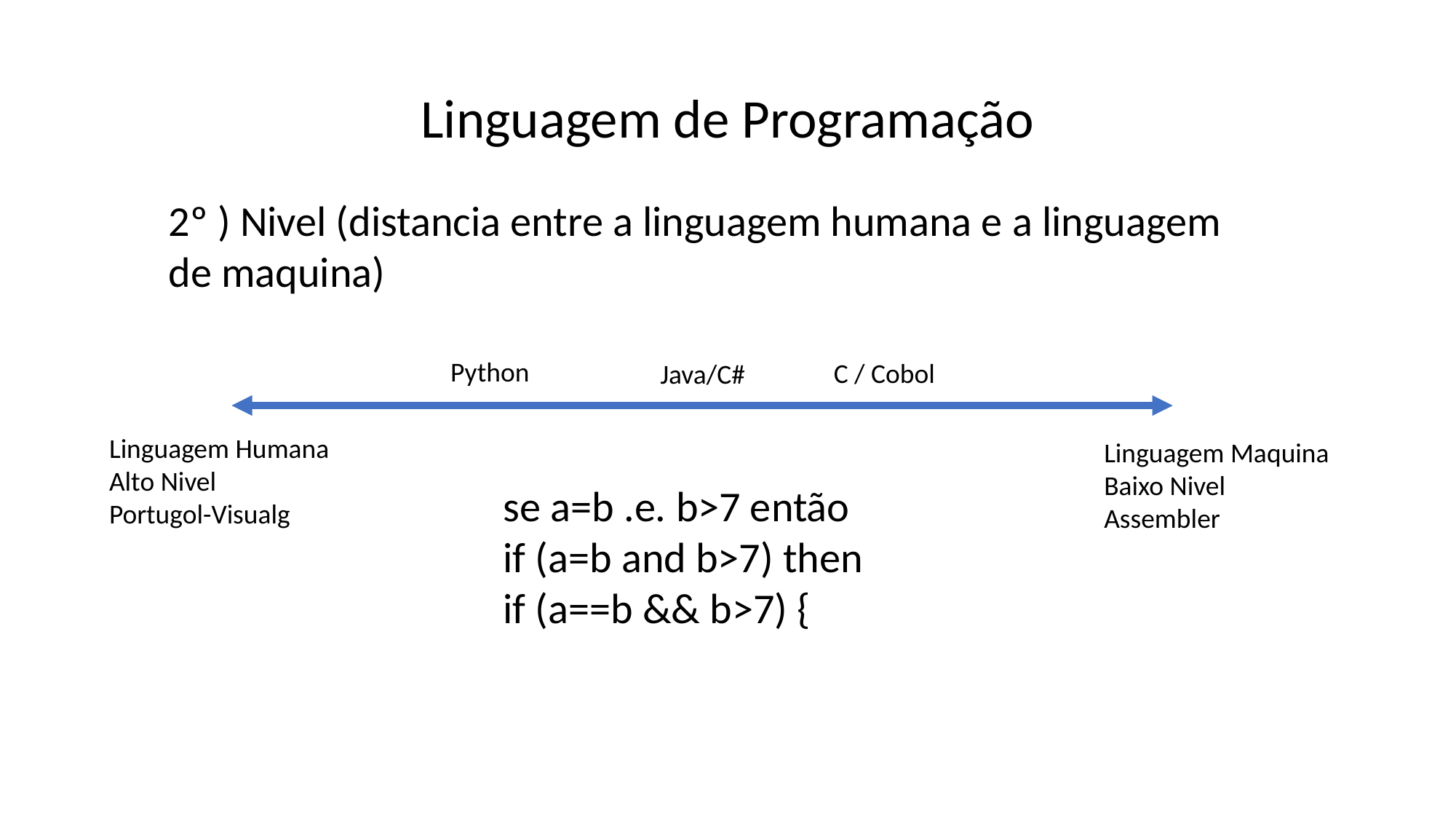

Linguagem de Programação
2º ) Nivel (distancia entre a linguagem humana e a linguagem de maquina)

Python
C / Cobol
Java/C#
Linguagem Humana
Alto Nivel
Portugol-Visualg
Linguagem Maquina
Baixo Nivel
Assembler
se a=b .e. b>7 então
if (a=b and b>7) then
if (a==b && b>7) {